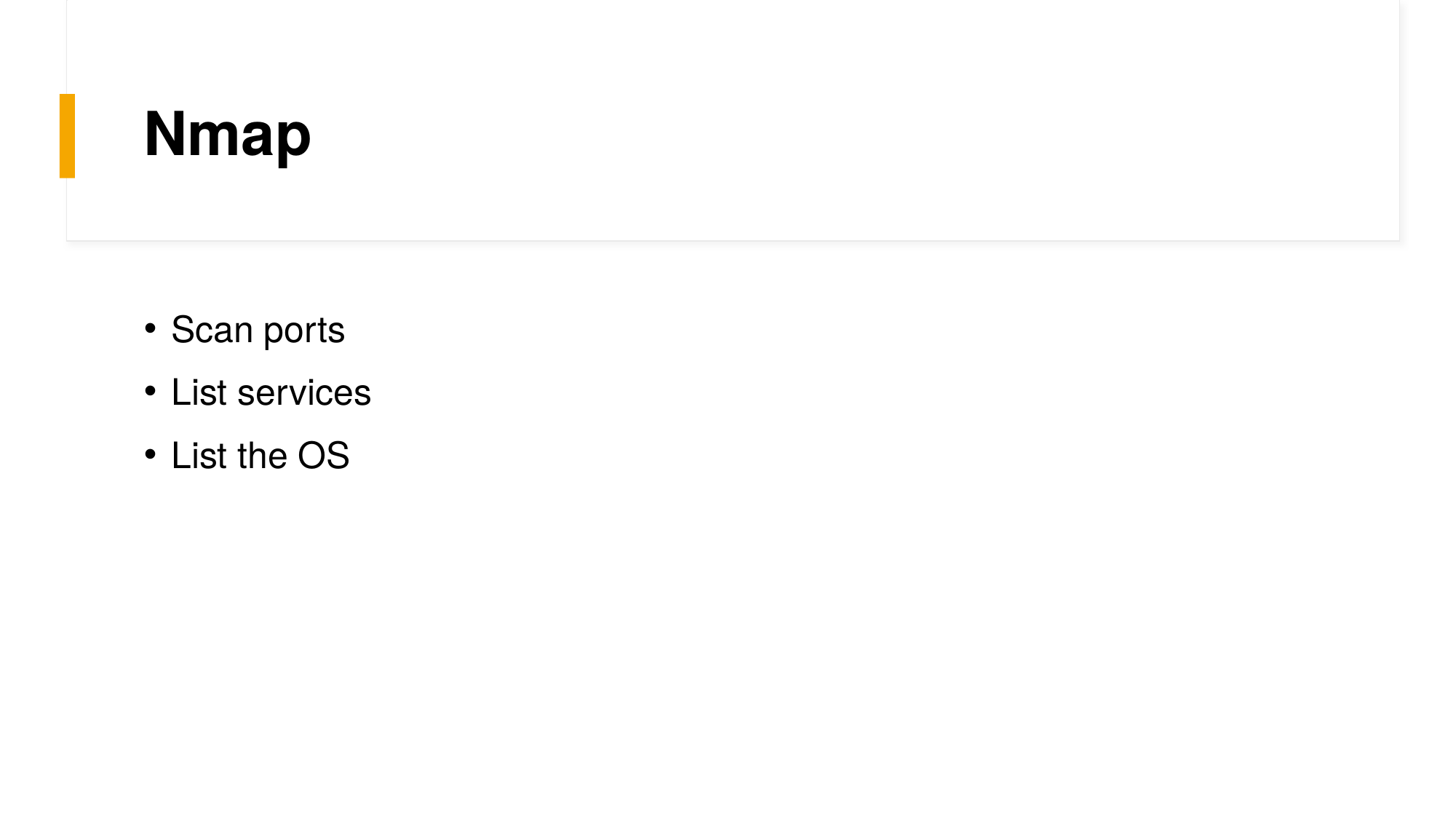

# Nmap
Scan ports
List services
List the OS